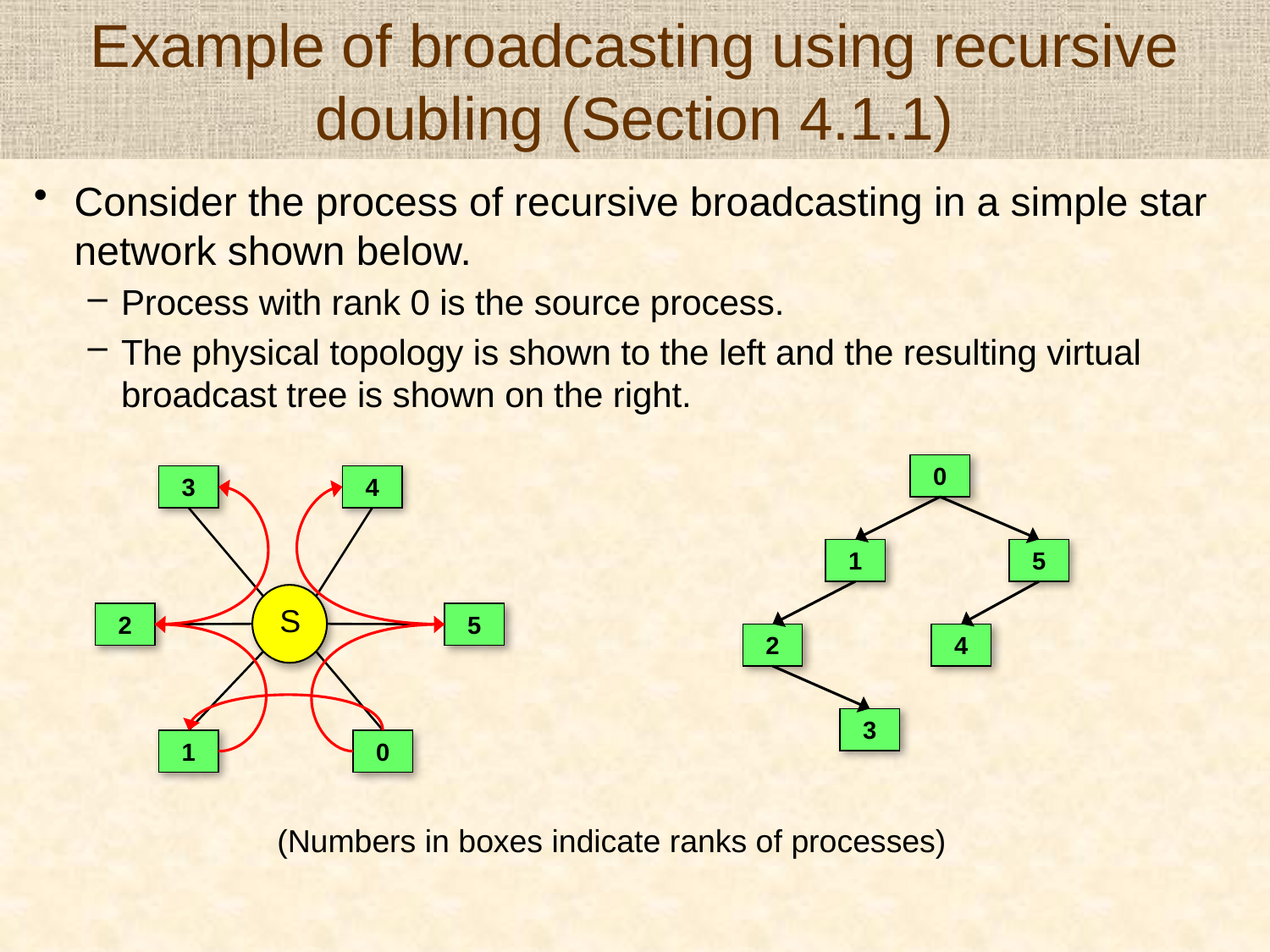

# Example of broadcasting using recursive doubling (Section 4.1.1)
Consider the process of recursive broadcasting in a simple star network shown below.
Process with rank 0 is the source process.
The physical topology is shown to the left and the resulting virtual broadcast tree is shown on the right.
0
3
4
1
5

S
2
5
2
4
3
1
0
(Numbers in boxes indicate ranks of processes)